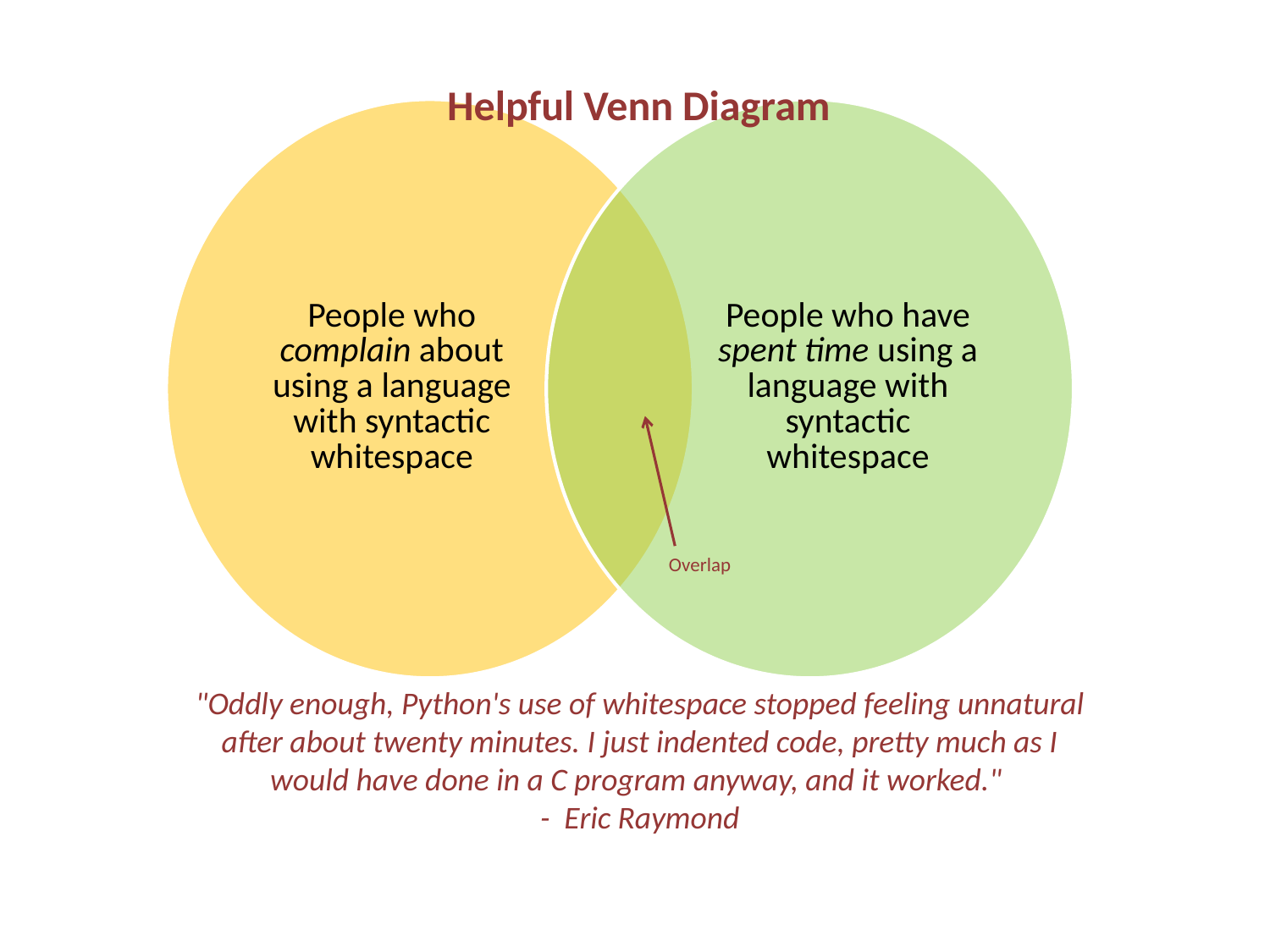

Helpful Venn Diagram
People who complain about using a language with syntactic whitespace
People who have spent time using a language with syntactic whitespace
Overlap
"Oddly enough, Python's use of whitespace stopped feeling unnatural after about twenty minutes. I just indented code, pretty much as I would have done in a C program anyway, and it worked."
-  Eric Raymond